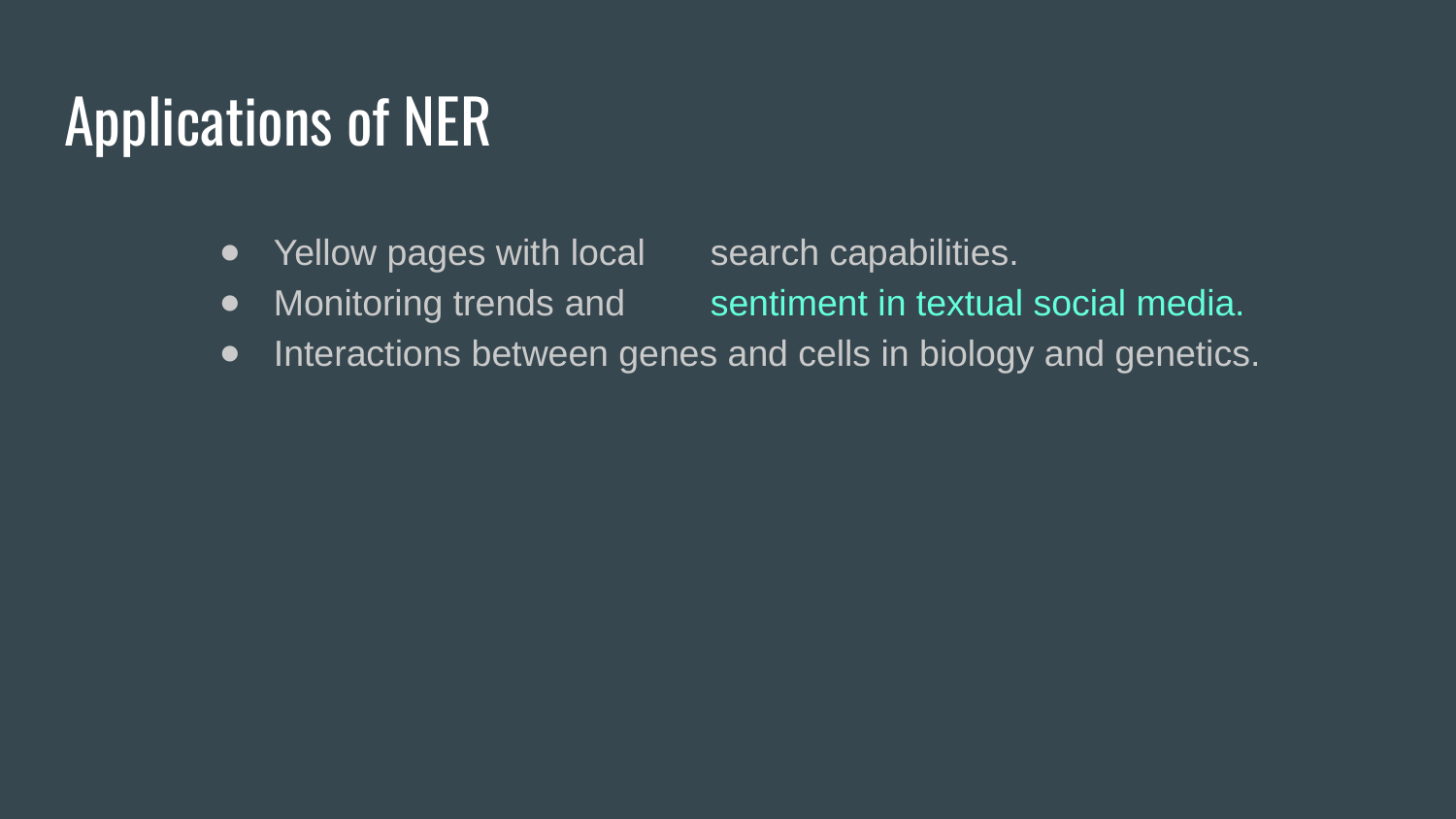

# Applications of NER
Yellow pages with local	search capabilities.
Monitoring trends	and	sentiment in textual social media.
Interactions between genes and cells in biology and genetics.